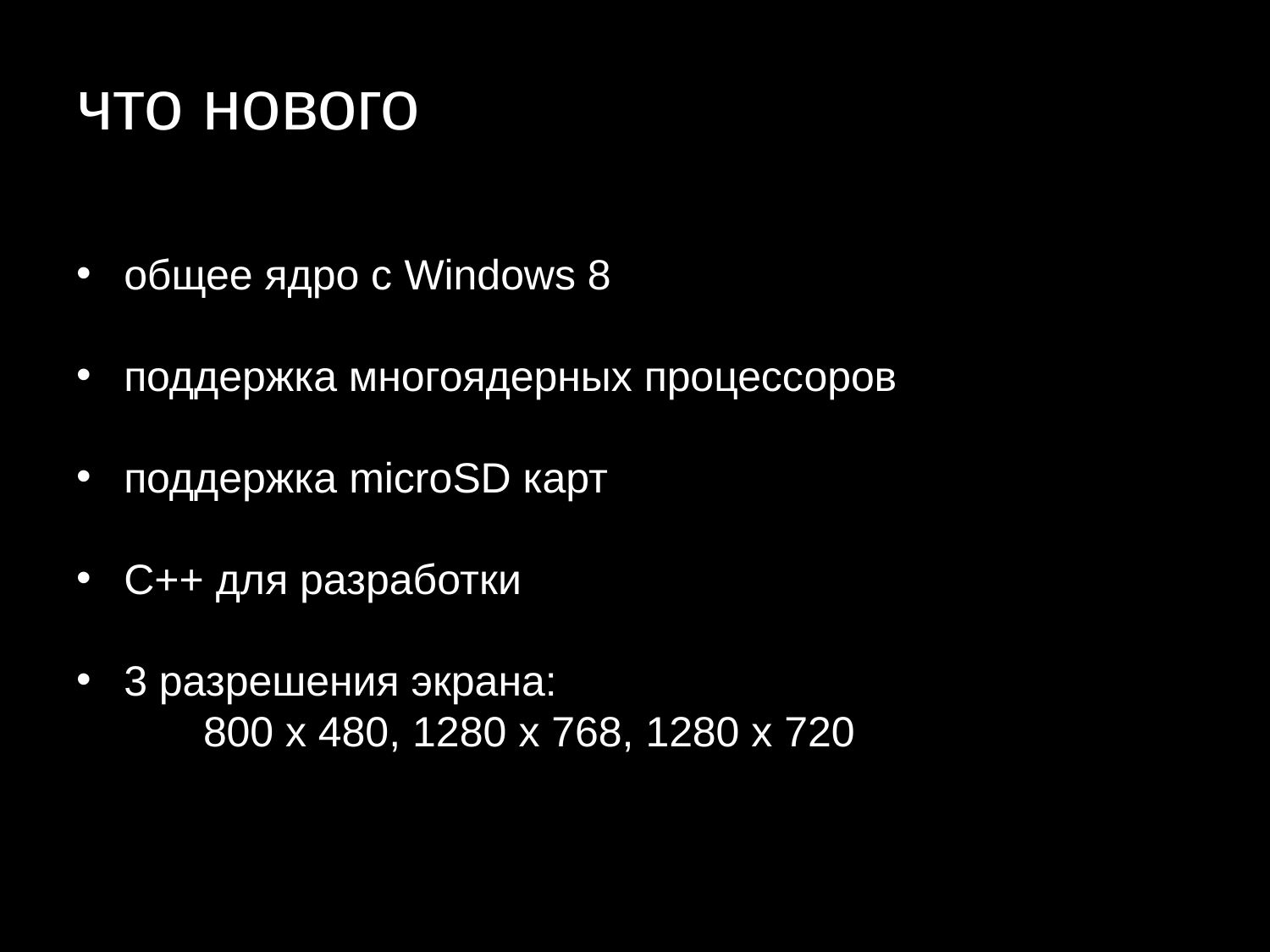

# что нового

общее ядро с Windows 8

поддержка многоядерных процессоров

поддержка microSD карт

C++ для разработки

3 разрешения экрана:
	800 x 480, 1280 x 768, 1280 x 720